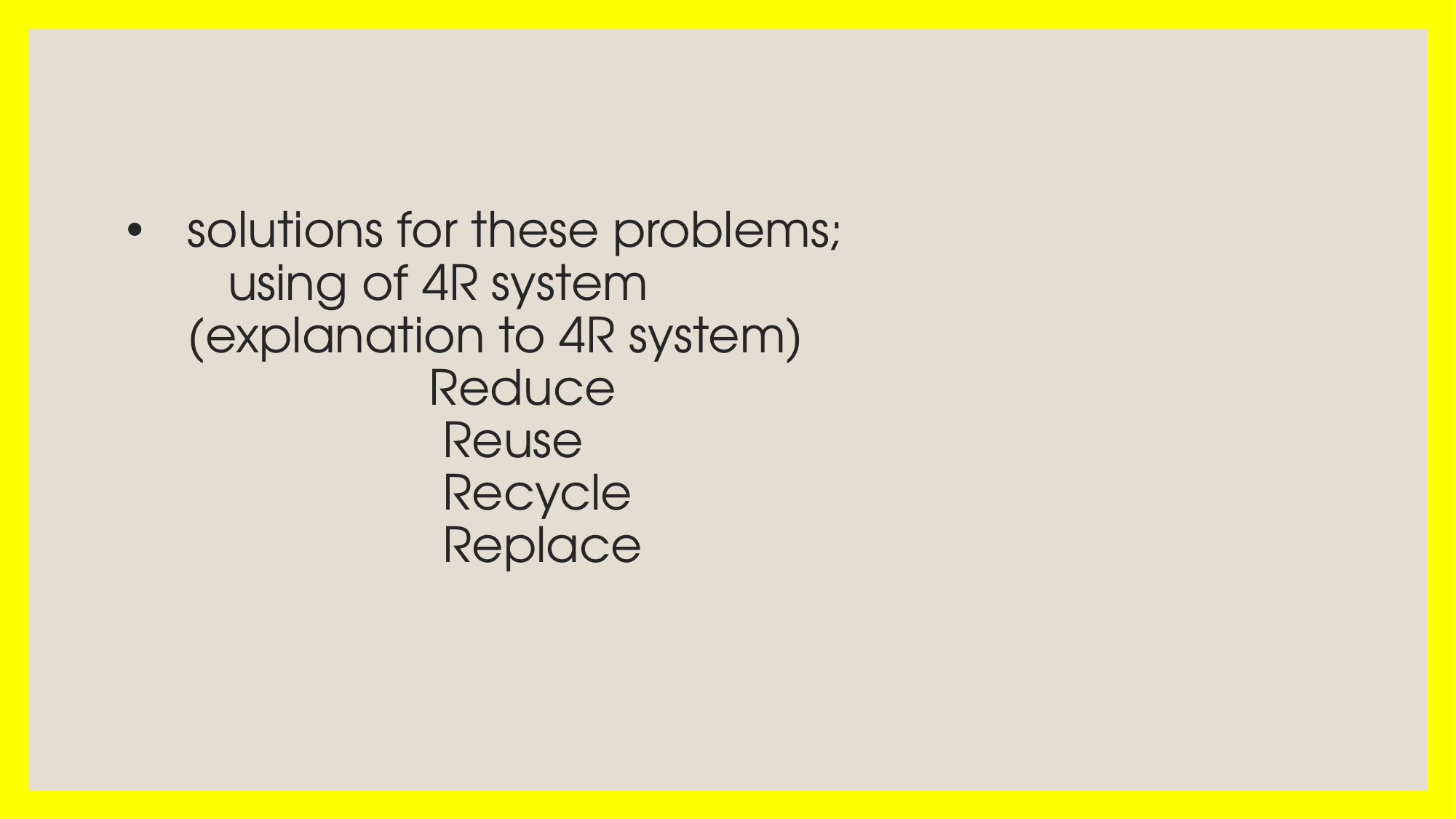

# solutions for these problems; using of 4R system (explanation to 4R system) Reduce Reuse Recycle Replace